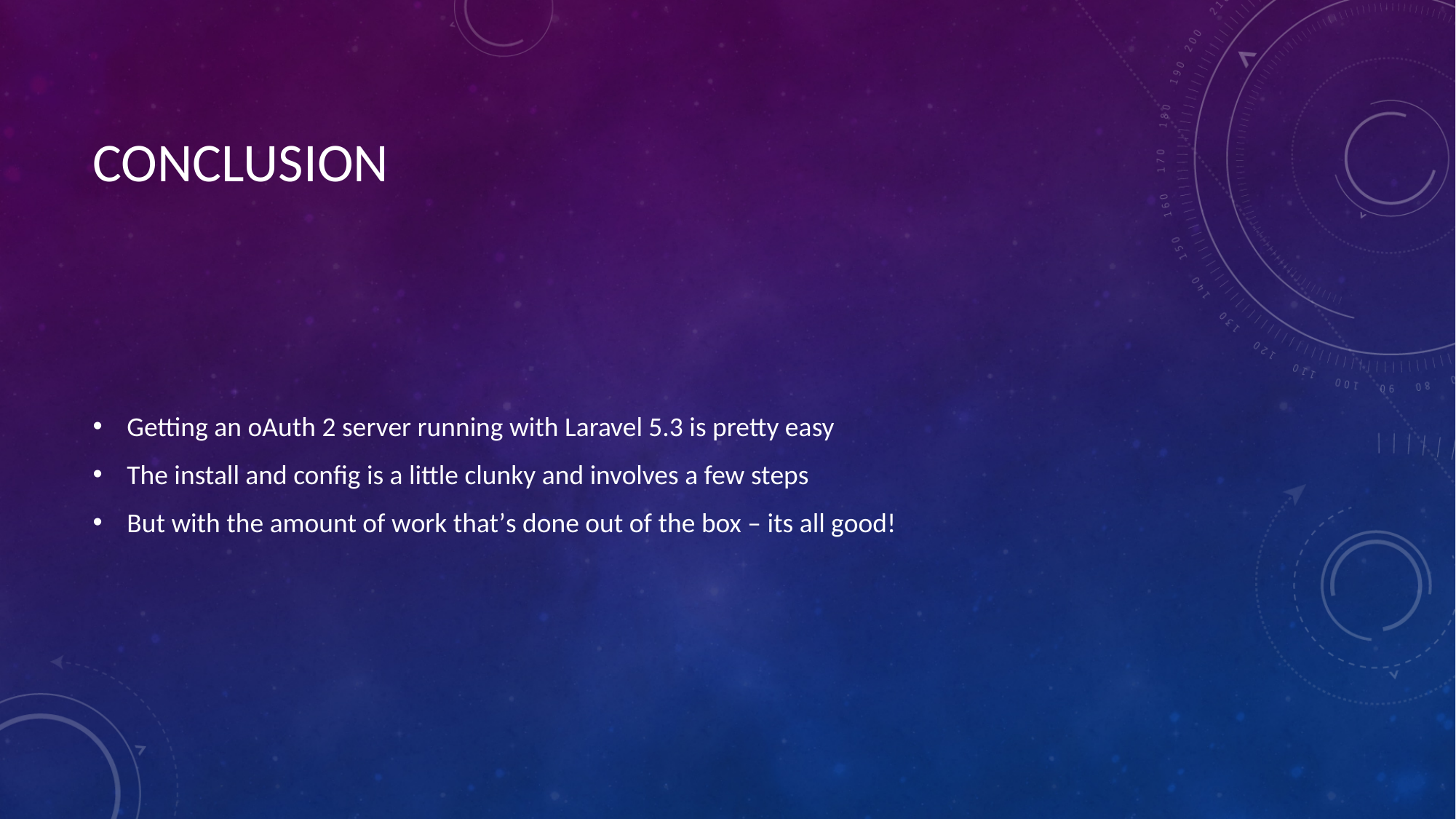

# Conclusion
Getting an oAuth 2 server running with Laravel 5.3 is pretty easy
The install and config is a little clunky and involves a few steps
But with the amount of work that’s done out of the box – its all good!